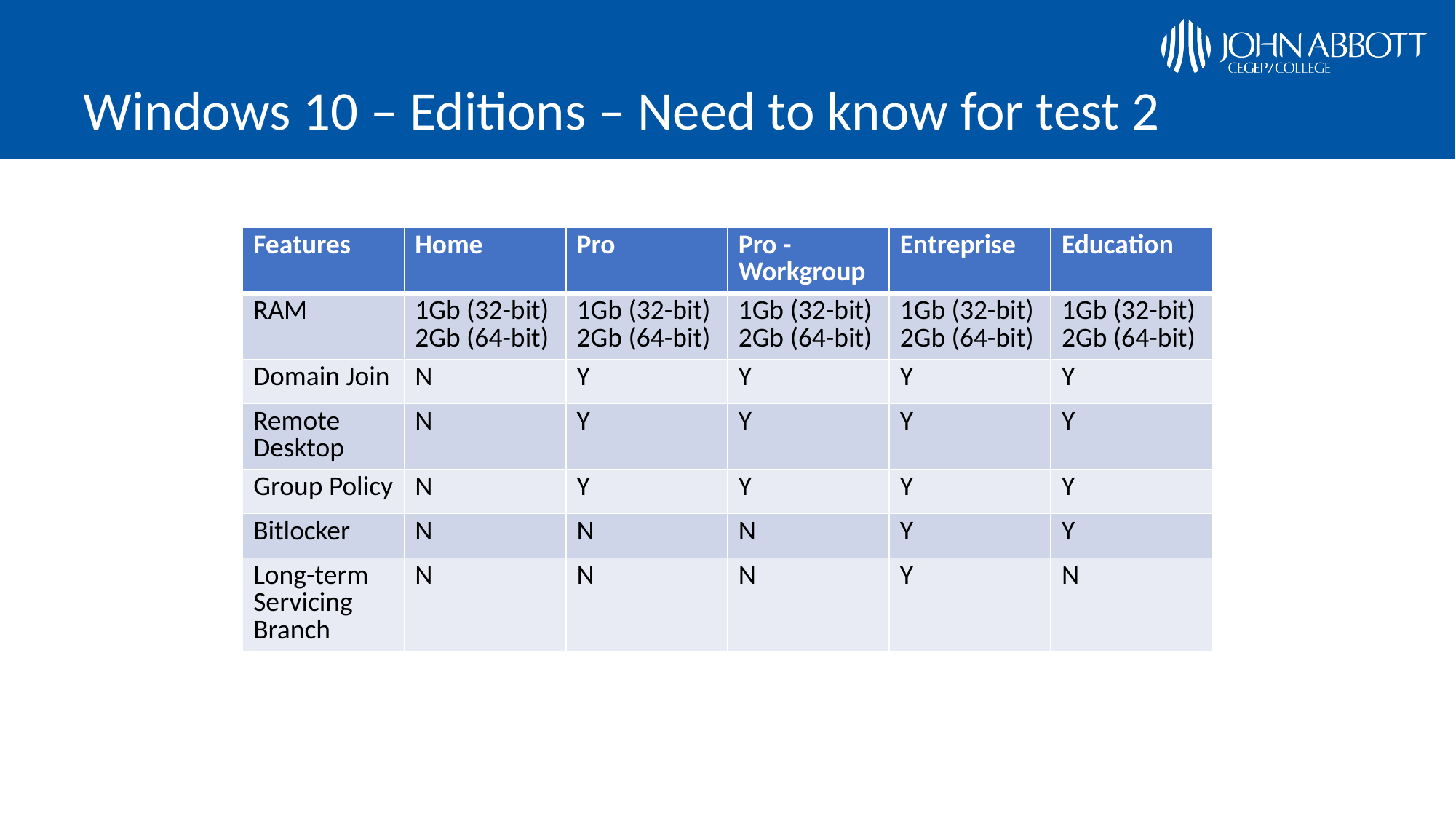

# Windows 10 – Editions – Need to know for test 2
| Features | Home | Pro | Pro - Workgroup | Entreprise | Education |
| --- | --- | --- | --- | --- | --- |
| RAM | 1Gb (32-bit) 2Gb (64-bit) | 1Gb (32-bit) 2Gb (64-bit) | 1Gb (32-bit) 2Gb (64-bit) | 1Gb (32-bit) 2Gb (64-bit) | 1Gb (32-bit) 2Gb (64-bit) |
| Domain Join | N | Y | Y | Y | Y |
| Remote Desktop | N | Y | Y | Y | Y |
| Group Policy | N | Y | Y | Y | Y |
| Bitlocker | N | N | N | Y | Y |
| Long-term Servicing Branch | N | N | N | Y | N |